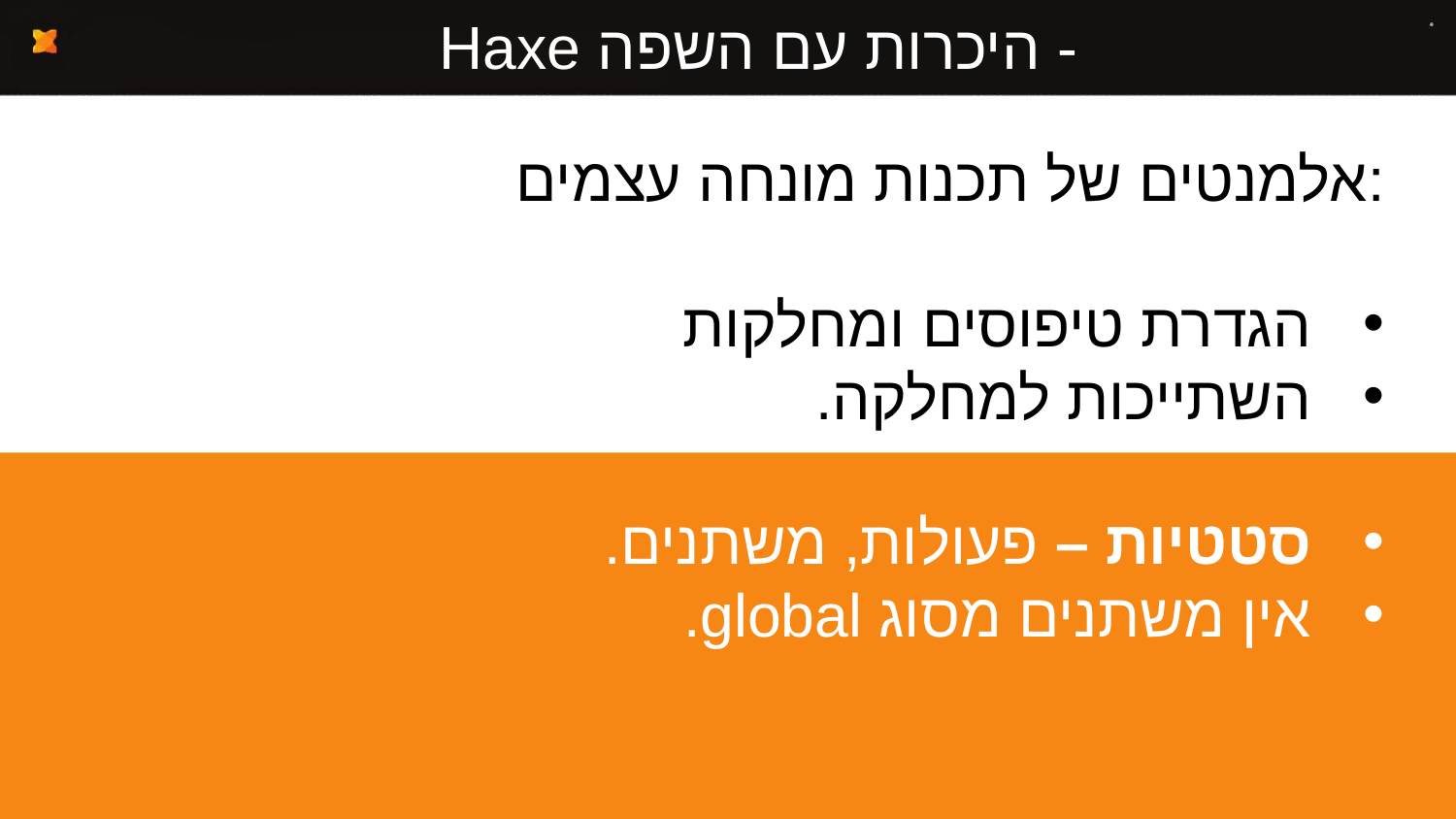

Haxe היכרות עם השפה -
אלמנטים של תכנות מונחה עצמים:

הגדרת טיפוסים ומחלקות
השתייכות למחלקה.

סטטיות – פעולות, משתנים.
אין משתנים מסוג global.